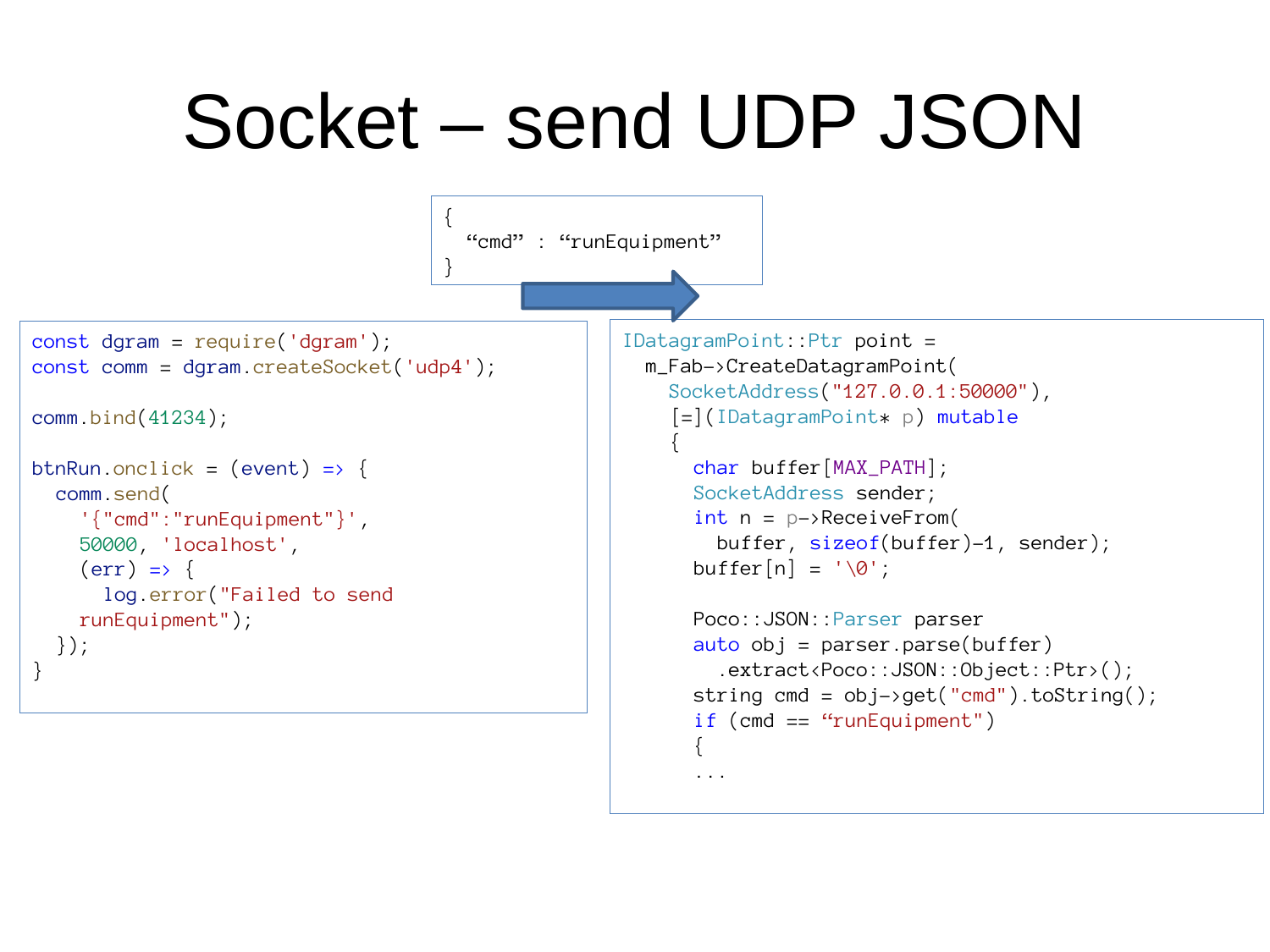

# Socket – send UDP JSON
{
  “cmd” : “runEquipment”
}

IDatagramPoint::Ptr point =
  m_Fab->CreateDatagramPoint(
    SocketAddress("127.0.0.1:50000"),
[=](IDatagramPoint* p) mutable
{
char buffer[MAX_PATH];
SocketAddress sender;
int n = p->ReceiveFrom(
  buffer, sizeof(buffer)-1, sender);
buffer[n] = '\0';

Poco::JSON::Parser parser
auto obj = parser.parse(buffer)
  .extract<Poco::JSON::Object::Ptr>();
string cmd = obj->get("cmd").toString();
if (cmd == “runEquipment")
{
...

const dgram = require('dgram');
const comm = dgram.createSocket('udp4');

comm.bind(41234);

btnRun.onclick = (event) => {
comm.send(
'{"cmd":"runEquipment"}',
50000, 'localhost',
(err) => {
  log.error("Failed to send runEquipment");
});
}